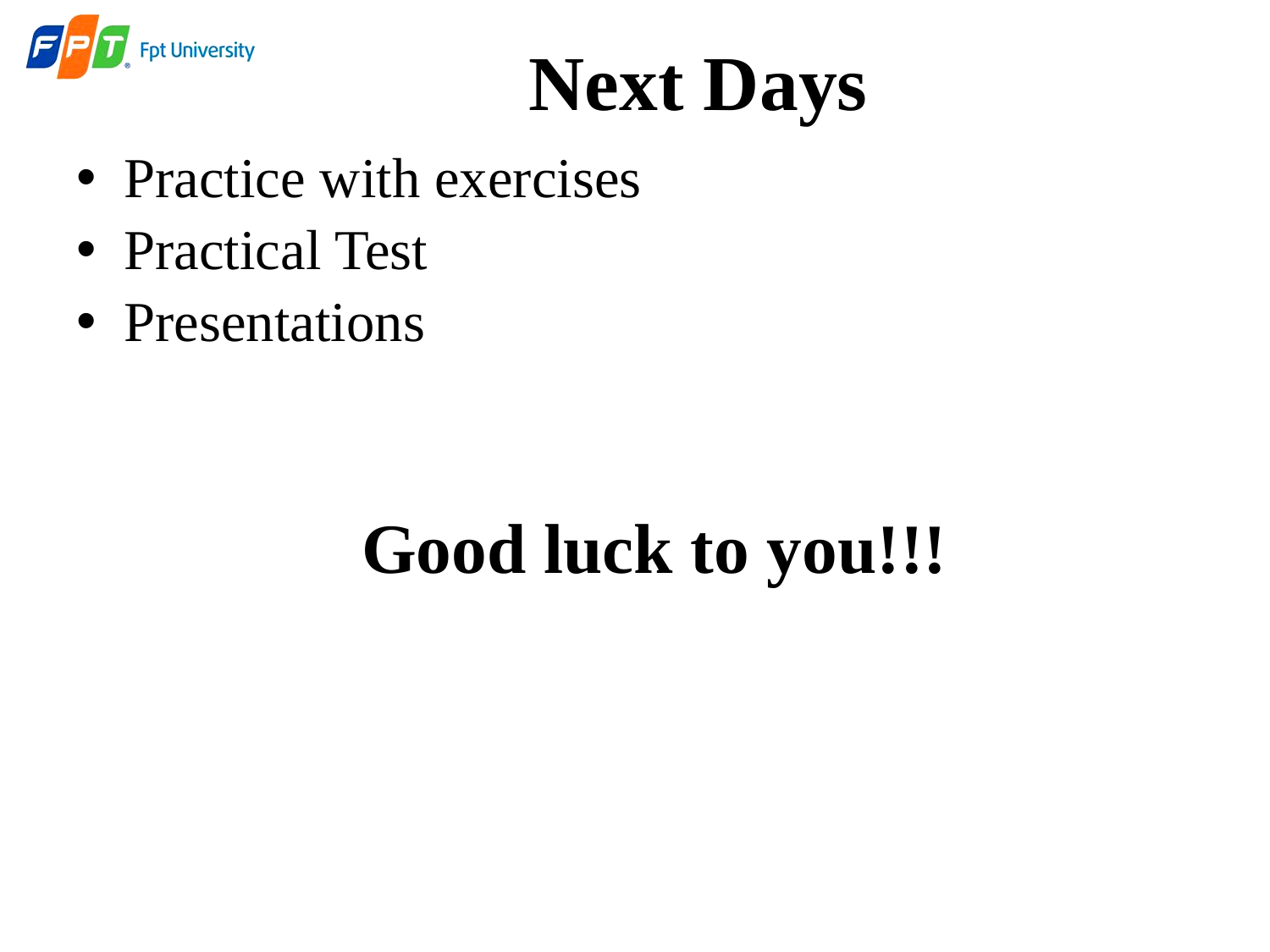

Next Days
Practice with exercises
Practical Test
Presentations

Good luck to you!!!